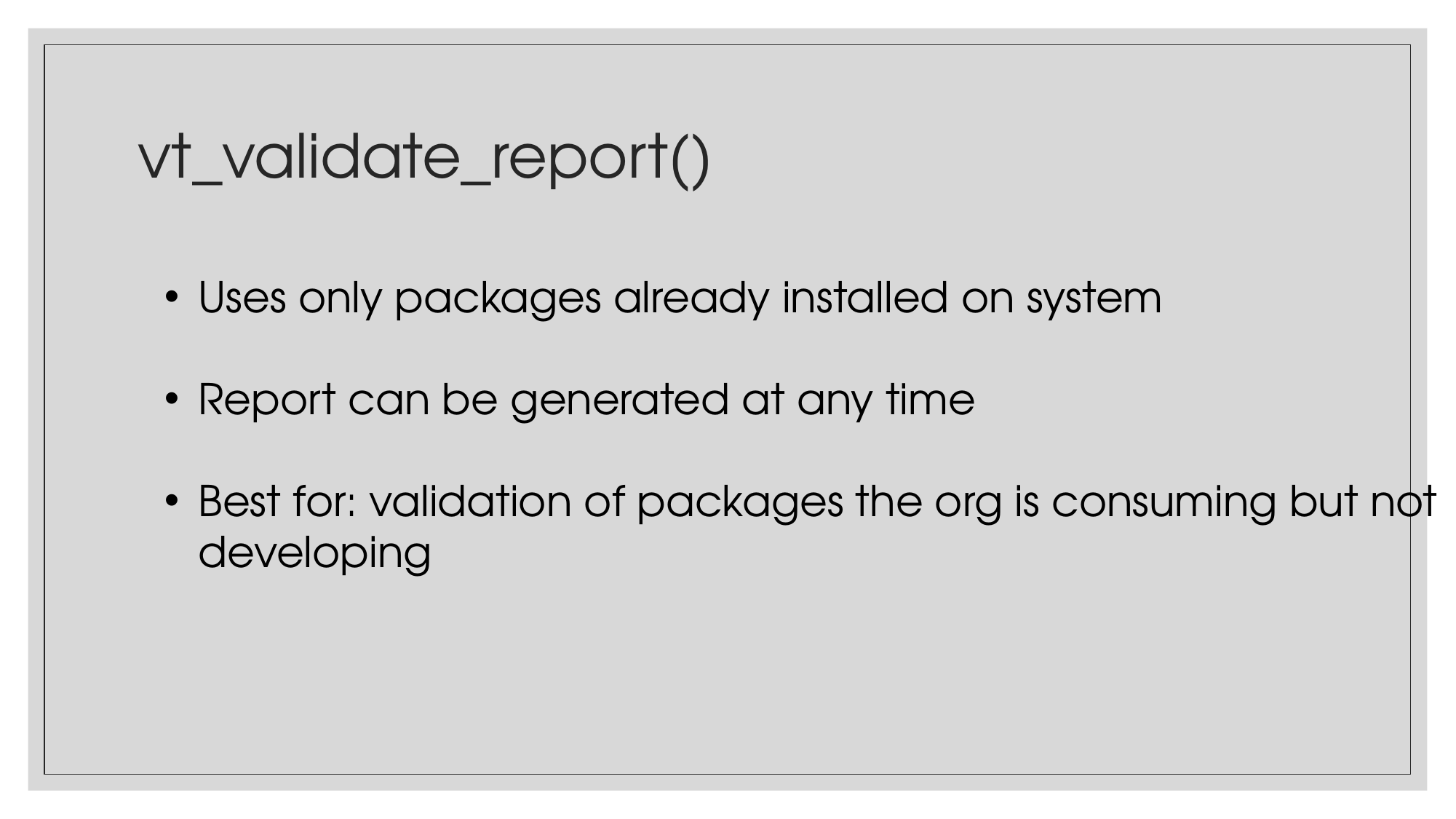

# vt_validate_report()
Uses only packages already installed on system

Report can be generated at any time

Best for: validation of packages the org is consuming but not developing